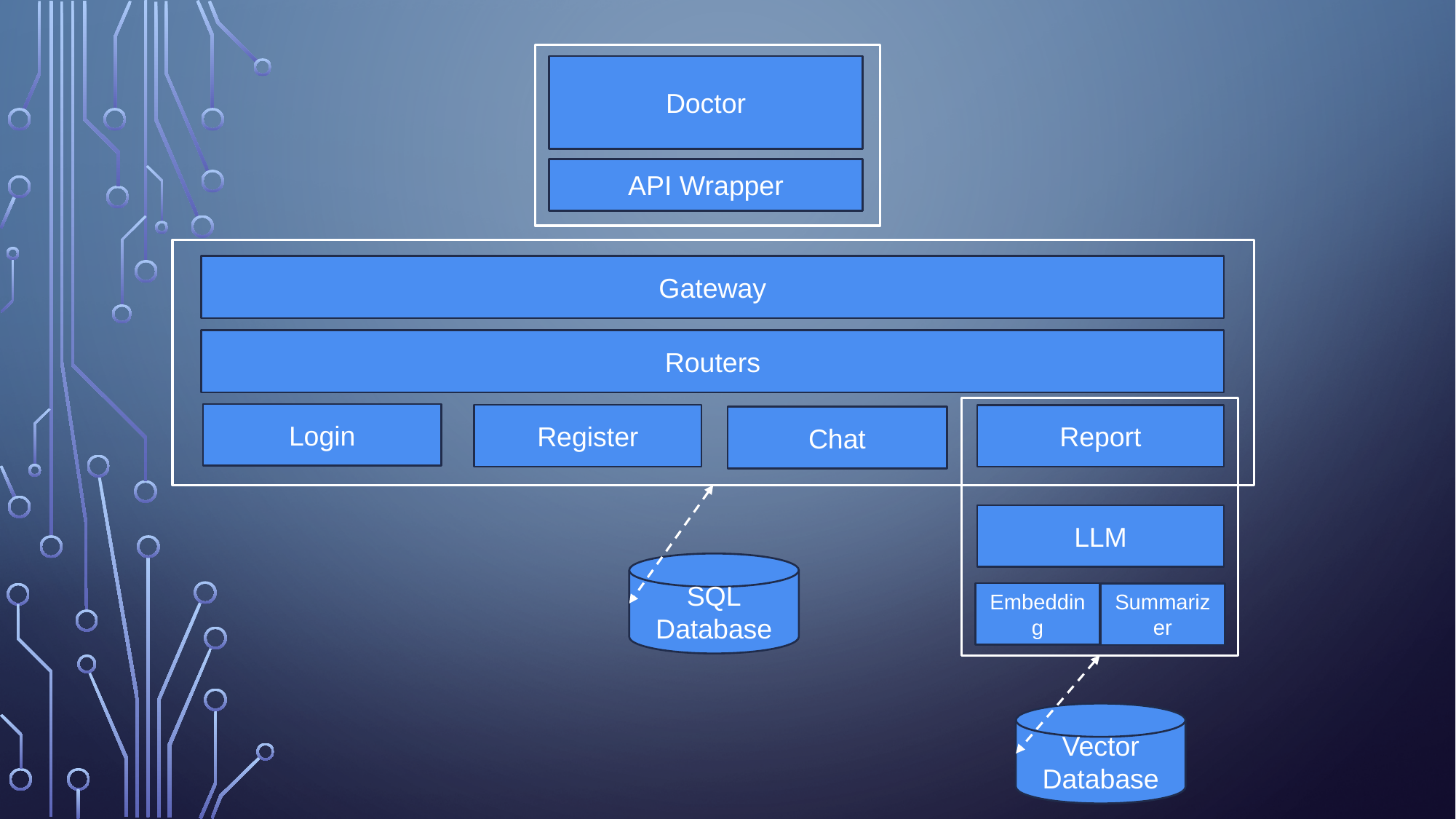

Doctor
API Wrapper

Gateway
Routers

Login
Register
Report
Chat
LLM
SQL
Database
Embedding
Summarizer
Vector
Database